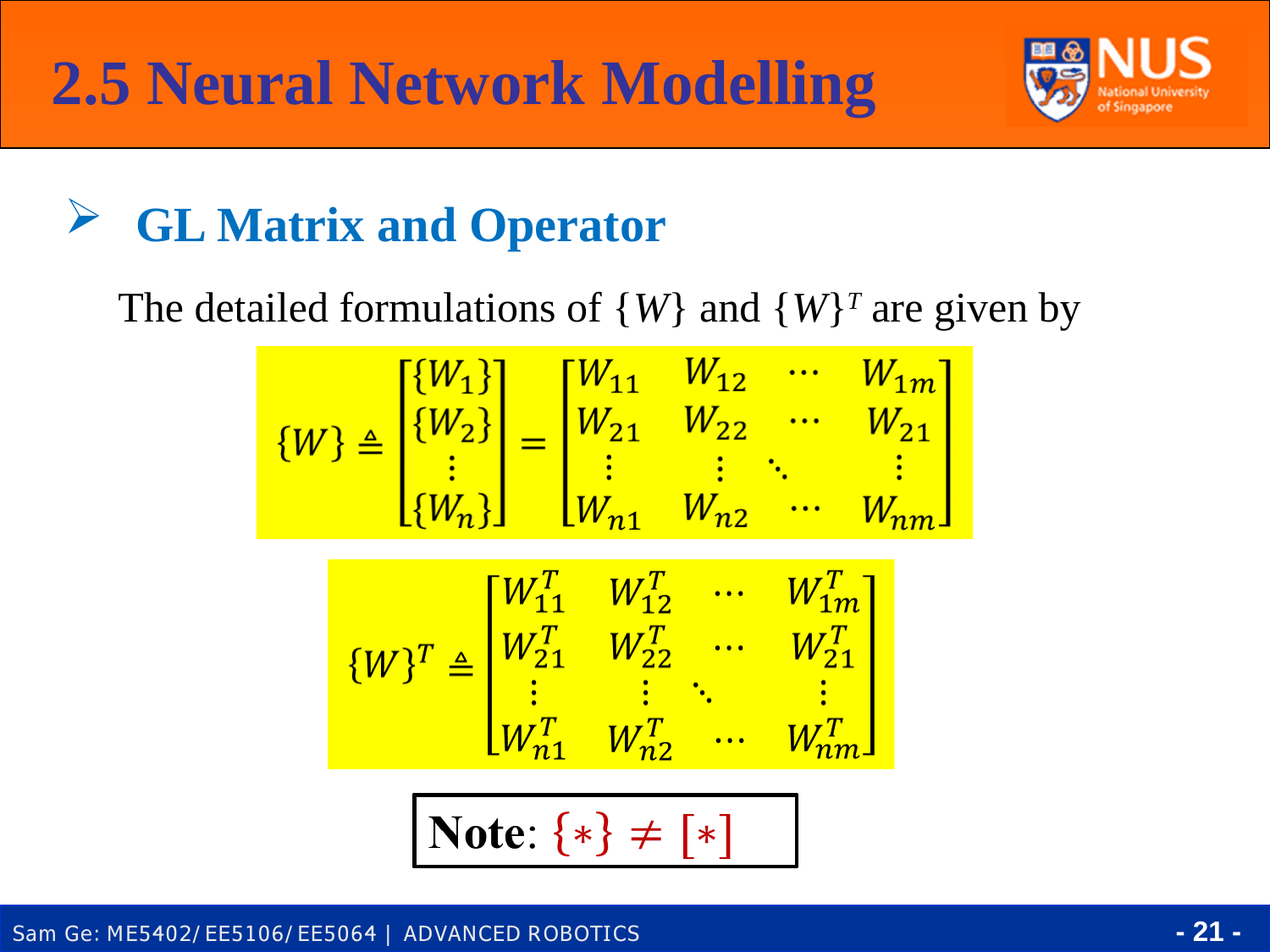

2.5 Neural Network Modelling
GL Matrix and Operator
The detailed formulations of {W} and {W}T are given by

- 21 -